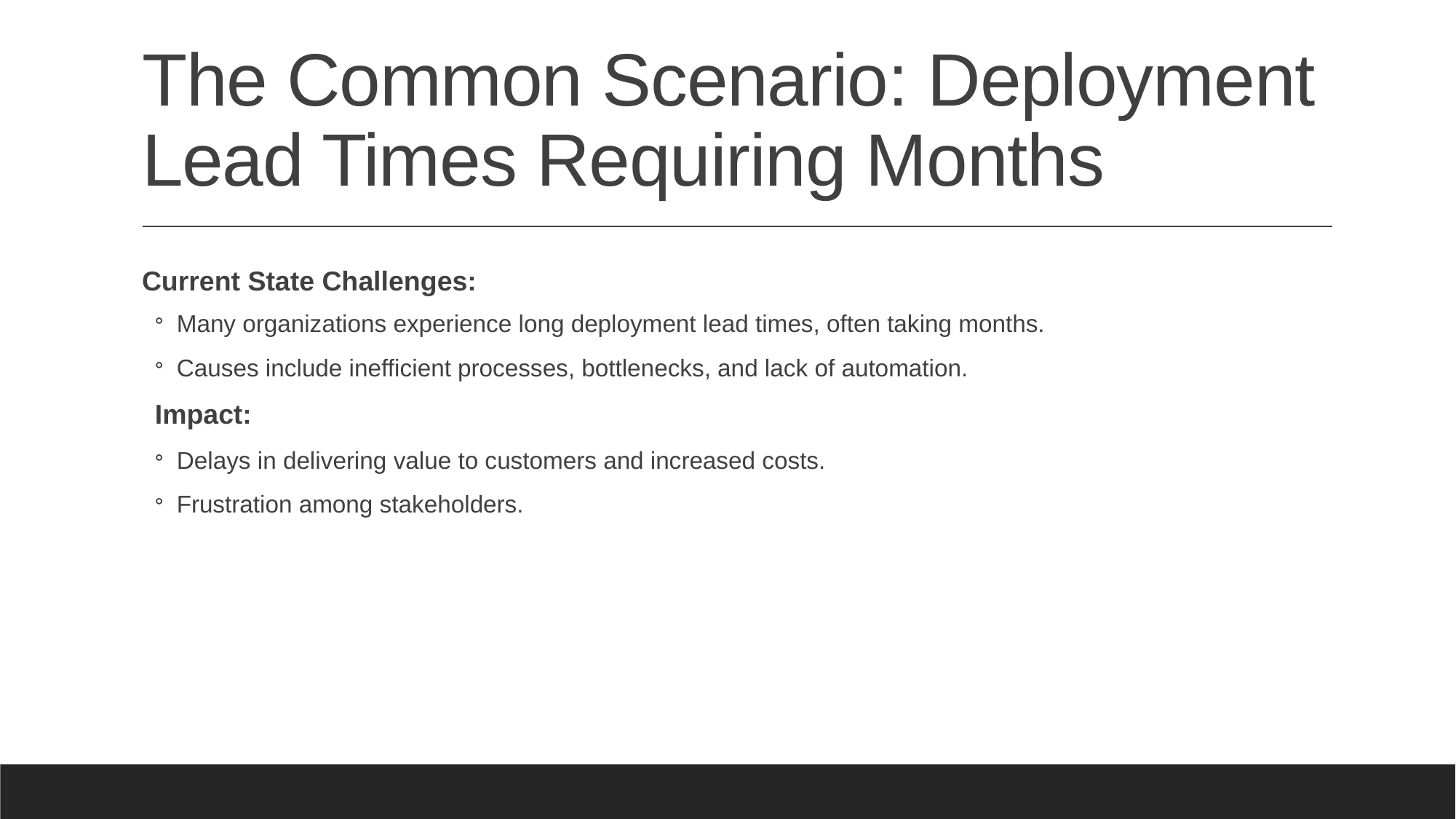

# The Common Scenario: Deployment Lead Times Requiring Months
Current State Challenges:
Many organizations experience long deployment lead times, often taking months.
Causes include inefficient processes, bottlenecks, and lack of automation.
Impact:
Delays in delivering value to customers and increased costs.
Frustration among stakeholders.